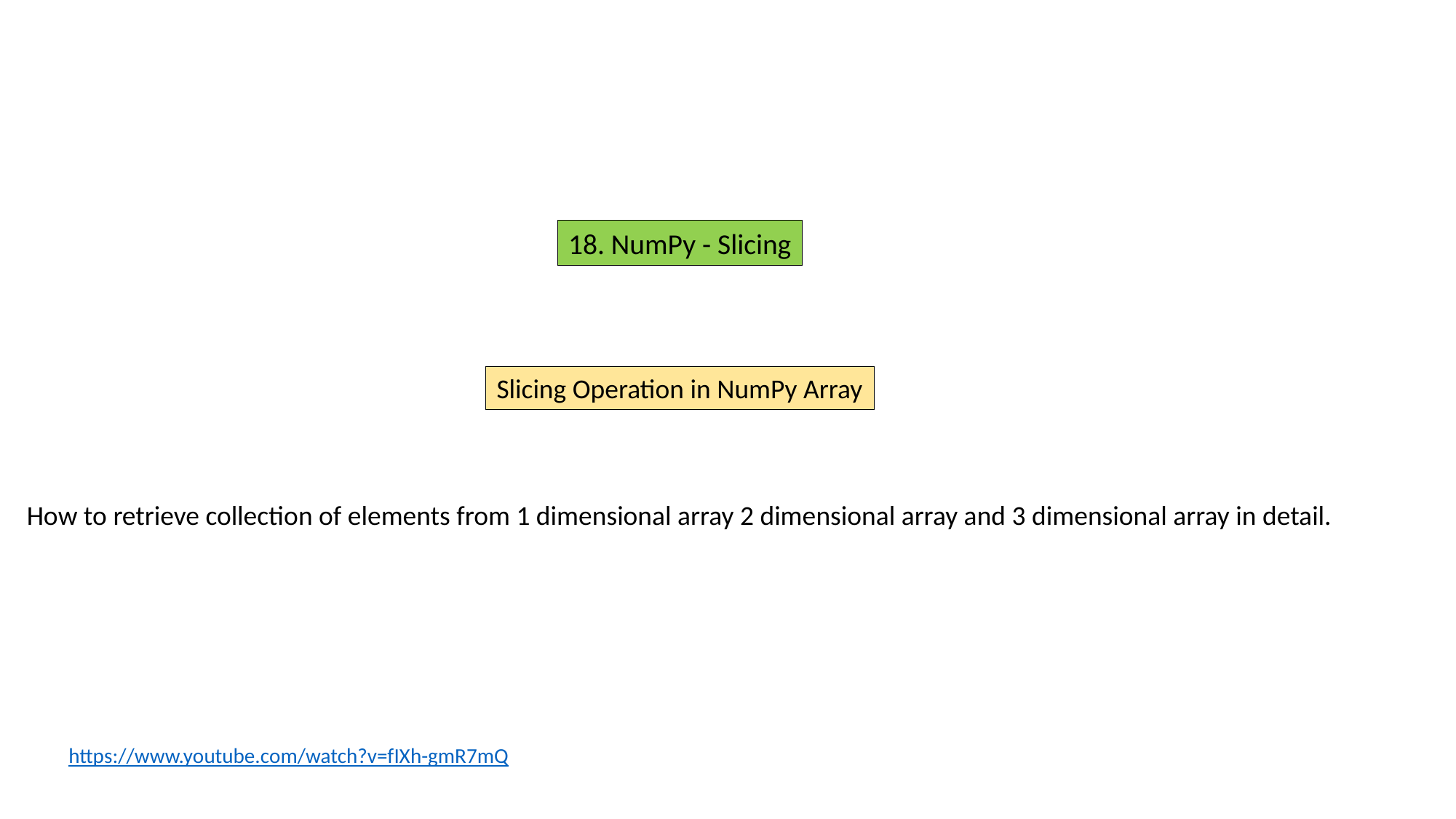

18. NumPy - Slicing
Slicing Operation in NumPy Array
How to retrieve collection of elements from 1 dimensional array 2 dimensional array and 3 dimensional array in detail.
https://www.youtube.com/watch?v=fIXh-gmR7mQ